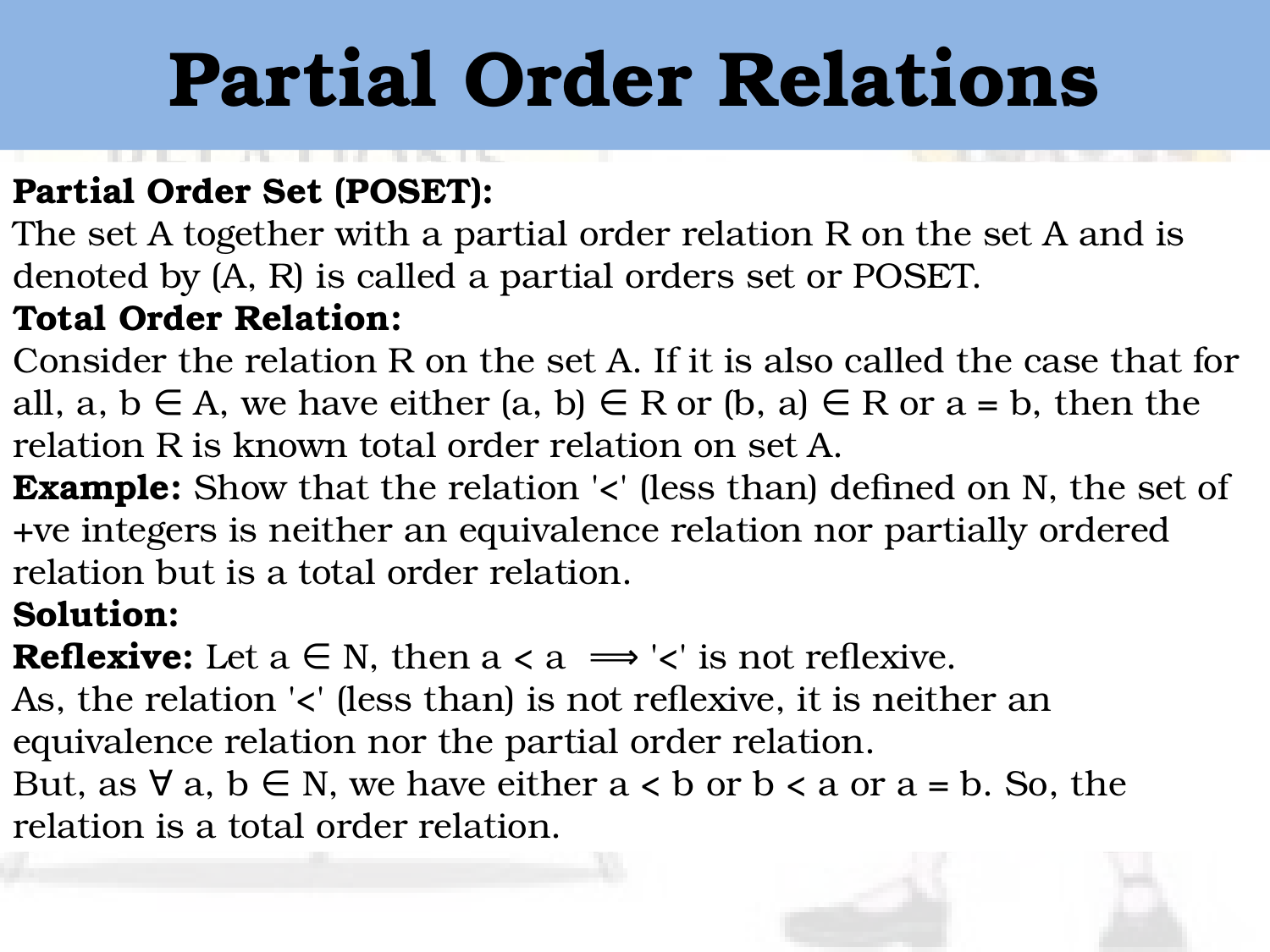

Partial Order Relations
Partial Order Set (POSET):
The set A together with a partial order relation R on the set A and is denoted by (A, R) is called a partial orders set or POSET.
Total Order Relation:
Consider the relation R on the set A. If it is also called the case that for all, a, b ∈ A, we have either (a, b) ∈ R or (b, a) ∈ R or a = b, then the relation R is known total order relation on set A.
Example: Show that the relation '<' (less than) defined on N, the set of +ve integers is neither an equivalence relation nor partially ordered relation but is a total order relation.
Solution:
Reflexive: Let a ∈ N, then a < a  ⟹ '<' is not reflexive.
As, the relation '<' (less than) is not reflexive, it is neither an equivalence relation nor the partial order relation.
But, as ∀ a, b ∈ N, we have either a < b or b < a or a = b. So, the relation is a total order relation.